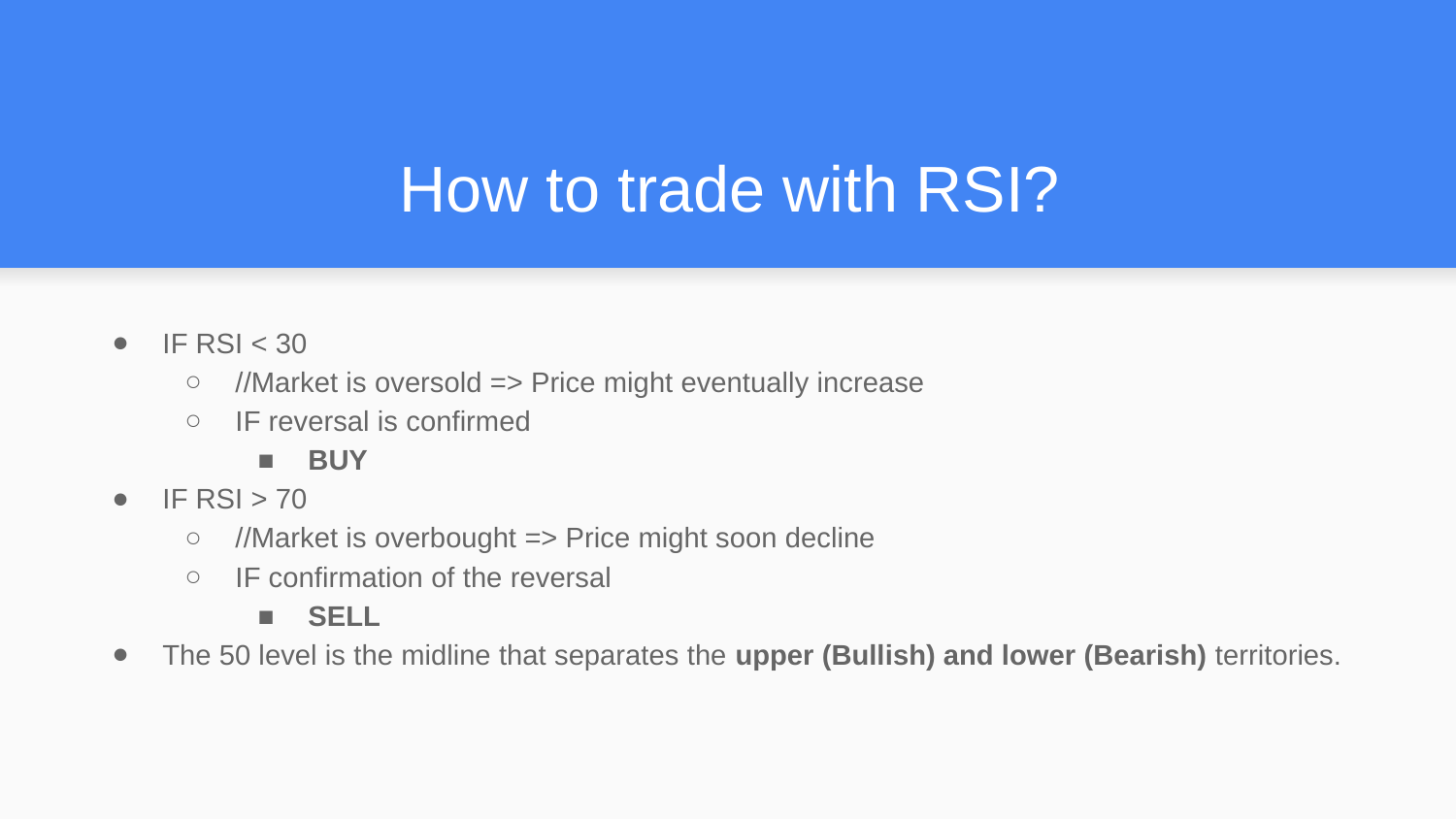

# How to trade with RSI?
IF RSI < 30
//Market is oversold => Price might eventually increase
IF reversal is confirmed
BUY
IF RSI > 70
//Market is overbought => Price might soon decline
IF confirmation of the reversal
SELL
The 50 level is the midline that separates the upper (Bullish) and lower (Bearish) territories.